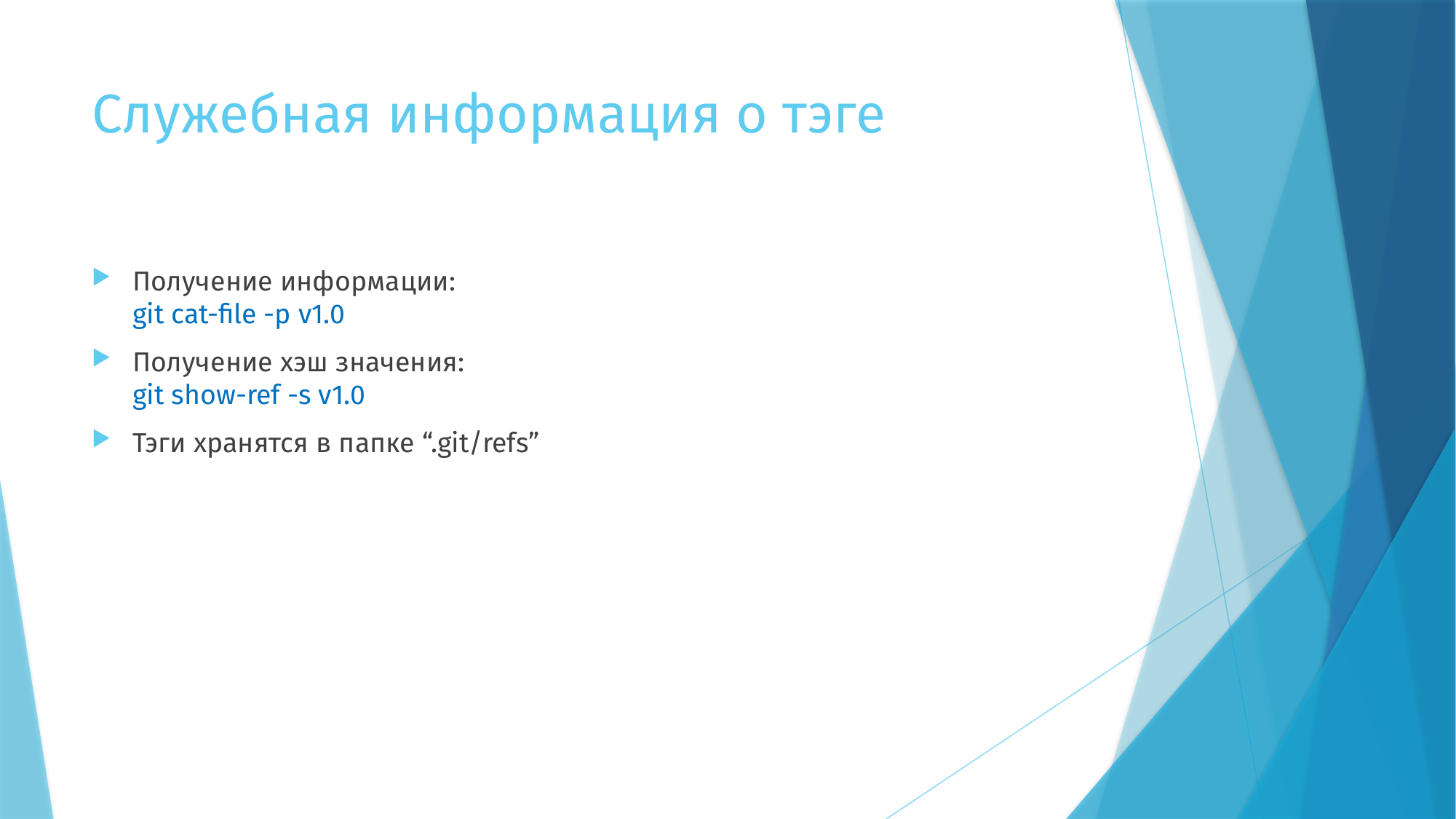

# Служебная информация о тэге
Получение информации:
git cat-file -p v1.0
Получение хэш значения:
git show-ref -s v1.0
Тэги хранятся в папке “.git/refs”